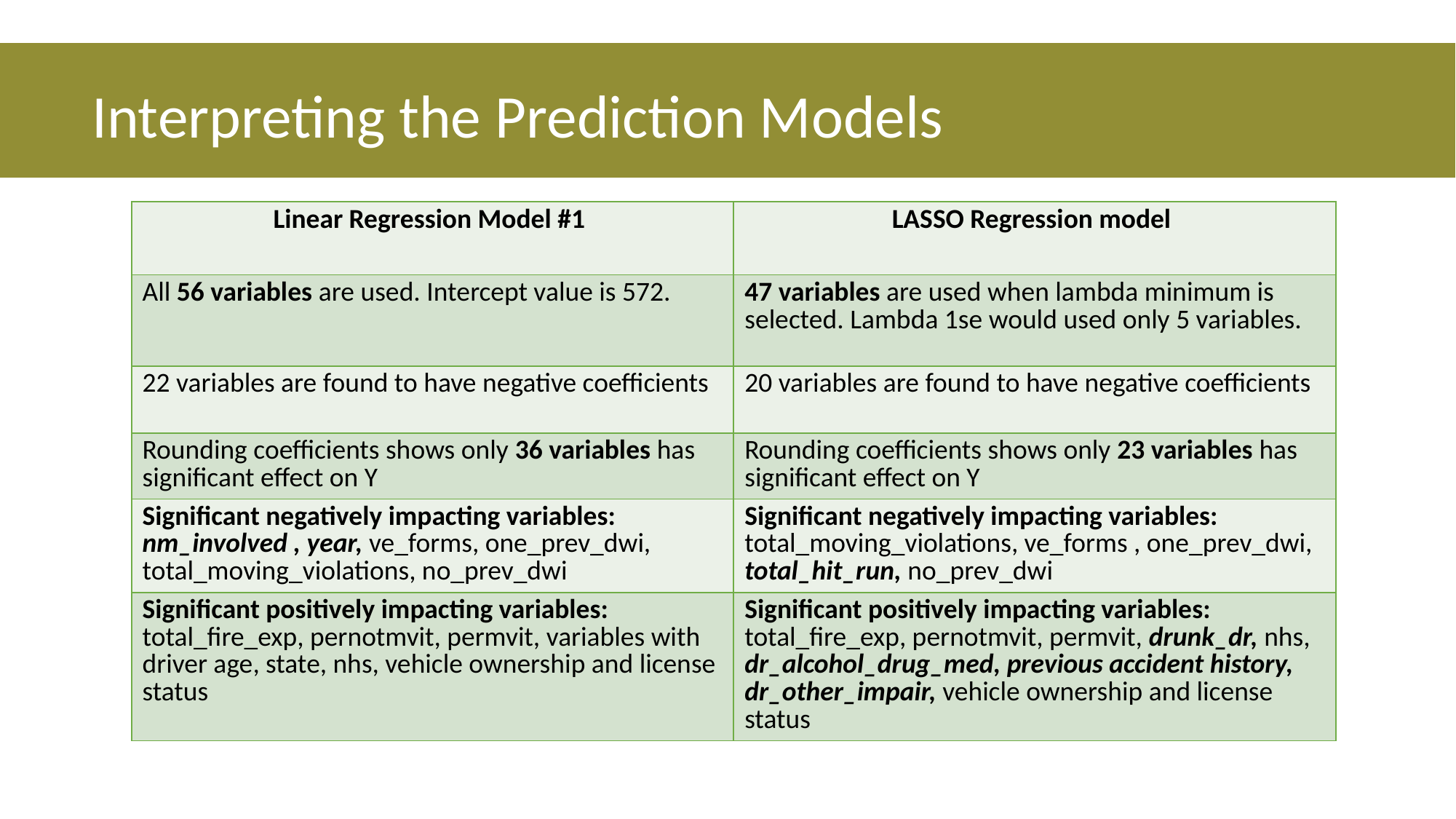

# Interpreting the Prediction Models

| Linear Regression Model #1 | LASSO Regression model |
| --- | --- |
| All 56 variables are used. Intercept value is 572. | 47 variables are used when lambda minimum is selected. Lambda 1se would used only 5 variables. |
| 22 variables are found to have negative coefficients | 20 variables are found to have negative coefficients |
| Rounding coefficients shows only 36 variables has significant effect on Y | Rounding coefficients shows only 23 variables has significant effect on Y |
| Significant negatively impacting variables: nm\_involved , year, ve\_forms, one\_prev\_dwi, total\_moving\_violations, no\_prev\_dwi | Significant negatively impacting variables: total\_moving\_violations, ve\_forms , one\_prev\_dwi, total\_hit\_run, no\_prev\_dwi |
| Significant positively impacting variables: total\_fire\_exp, pernotmvit, permvit, variables with driver age, state, nhs, vehicle ownership and license status | Significant positively impacting variables: total\_fire\_exp, pernotmvit, permvit, drunk\_dr, nhs, dr\_alcohol\_drug\_med, previous accident history, dr\_other\_impair, vehicle ownership and license status |